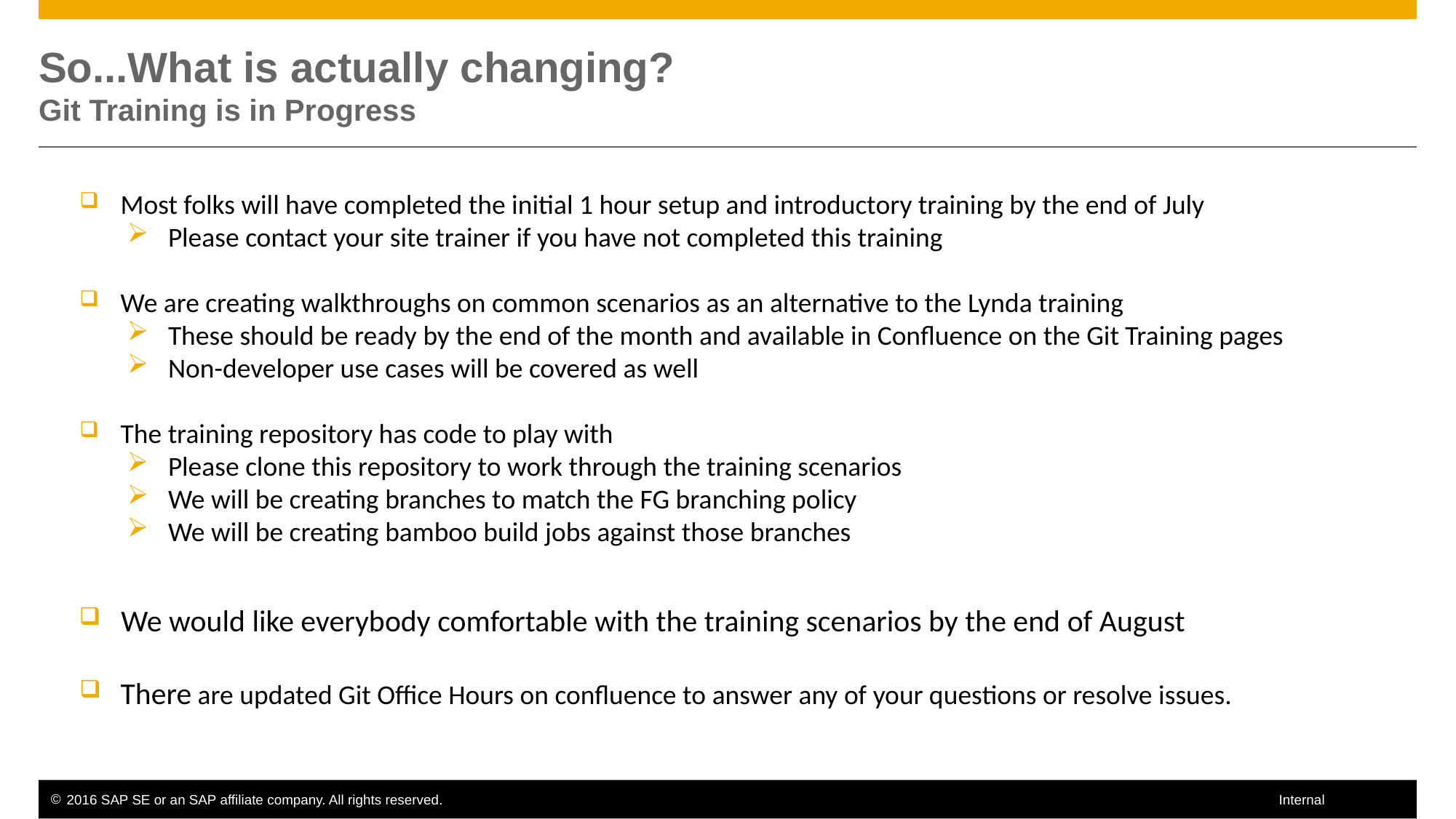

# So...What is actually changing? Git Training is in Progress
Most folks will have completed the initial 1 hour setup and introductory training by the end of July
Please contact your site trainer if you have not completed this training
We are creating walkthroughs on common scenarios as an alternative to the Lynda training
These should be ready by the end of the month and available in Confluence on the Git Training pages
Non-developer use cases will be covered as well
The training repository has code to play with
Please clone this repository to work through the training scenarios
We will be creating branches to match the FG branching policy
We will be creating bamboo build jobs against those branches

We would like everybody comfortable with the training scenarios by the end of August
There are updated Git Office Hours on confluence to answer any of your questions or resolve issues.